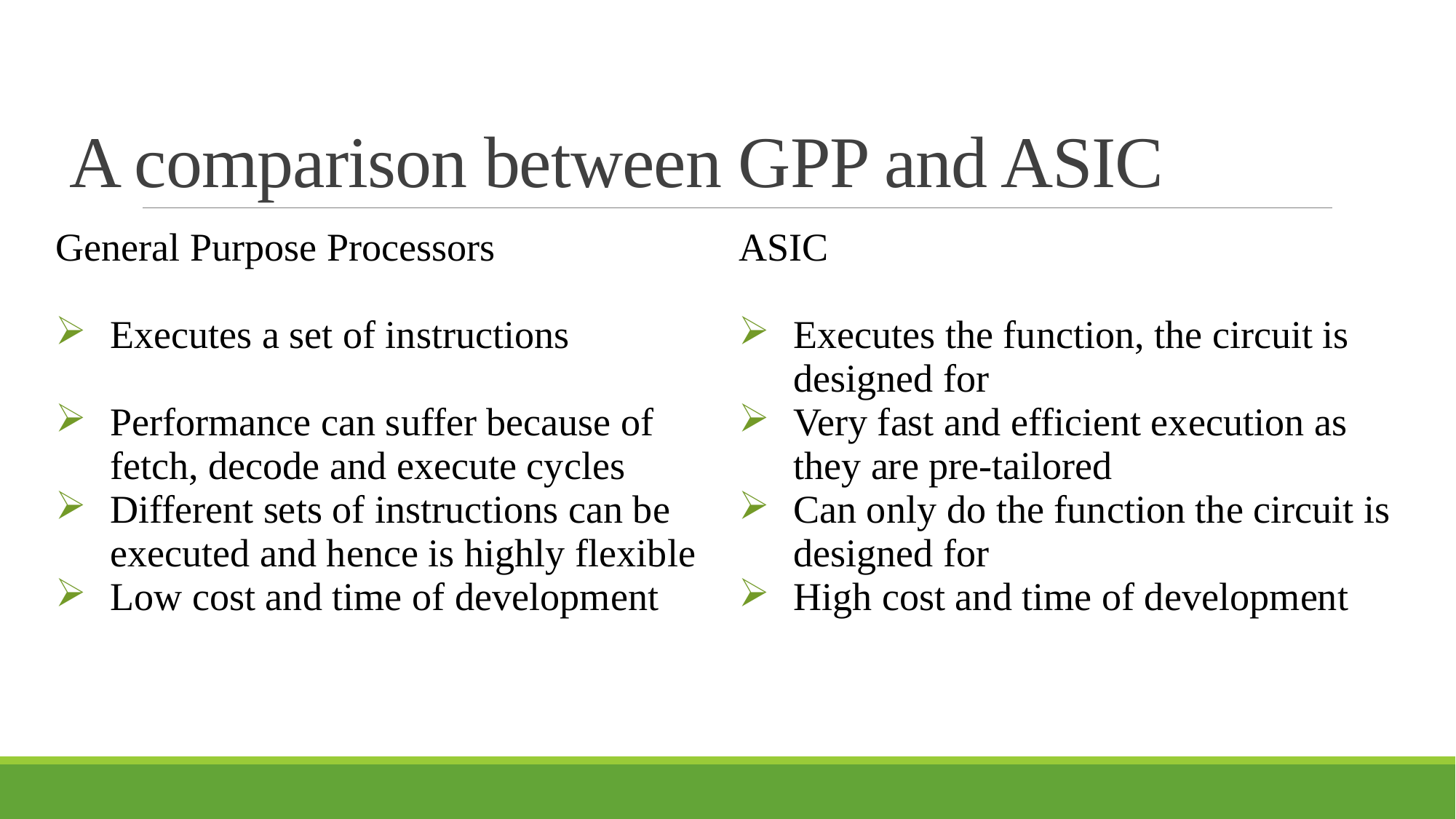

# A comparison between GPP and ASIC
| General Purpose Processors Executes a set of instructions Performance can suffer because of fetch, decode and execute cycles Different sets of instructions can be executed and hence is highly flexible Low cost and time of development | ASIC Executes the function, the circuit is designed for Very fast and efficient execution as they are pre-tailored Can only do the function the circuit is designed for High cost and time of development |
| --- | --- |